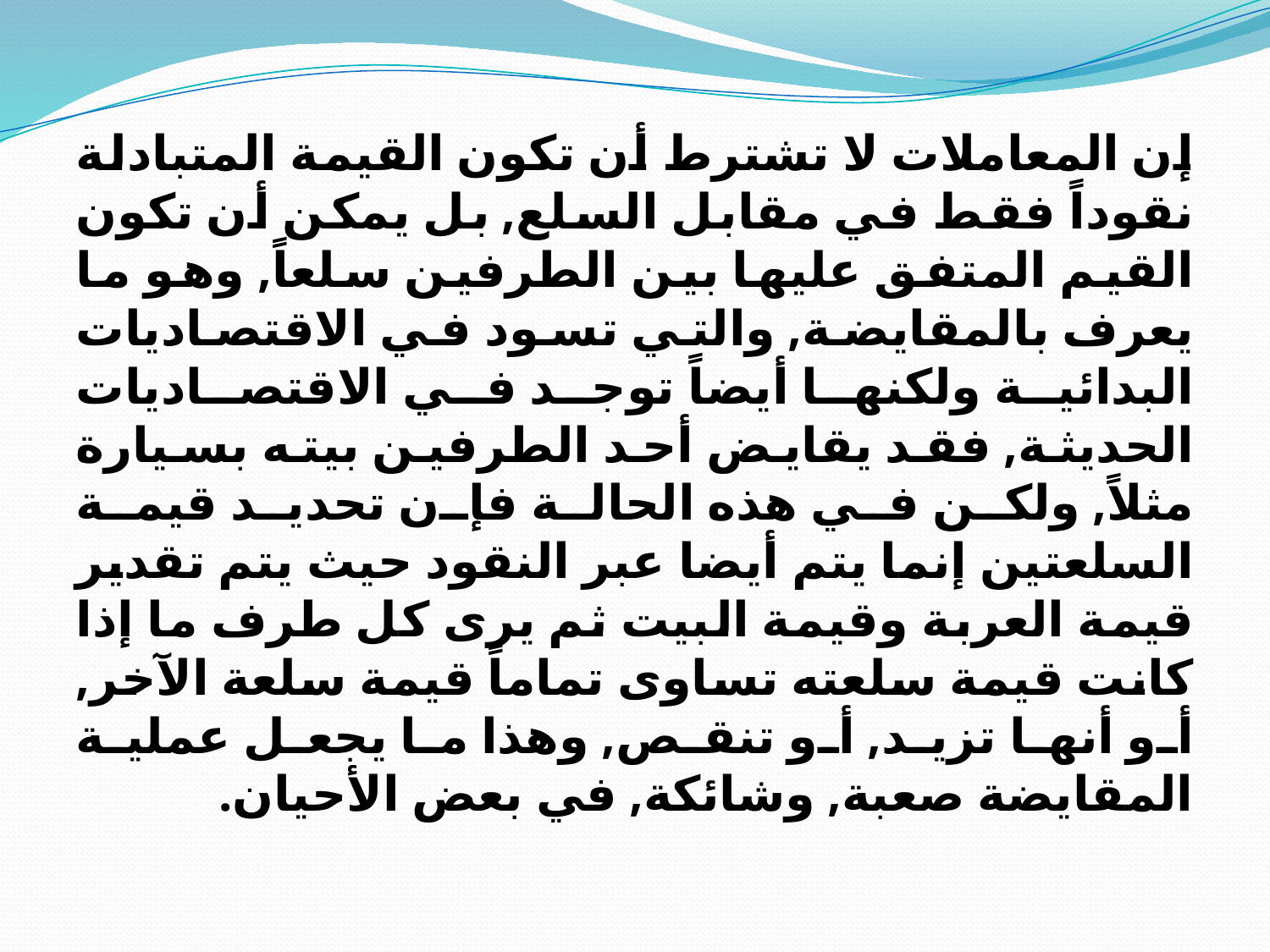

إن المعاملات لا تشترط أن تكون القيمة المتبادلة نقوداً فقط في مقابل السلع, بل يمكن أن تكون القيم المتفق عليها بين الطرفين سلعاً, وهو ما يعرف بالمقايضة, والتي تسود في الاقتصاديات البدائية ولكنها أيضاً توجد في الاقتصاديات الحديثة, فقد يقايض أحد الطرفين بيته بسيارة مثلاً, ولكن في هذه الحالة فإن تحديد قيمة السلعتين إنما يتم أيضا عبر النقود حيث يتم تقدير قيمة العربة وقيمة البيت ثم يرى كل طرف ما إذا كانت قيمة سلعته تساوى تماماً قيمة سلعة الآخر, أو أنها تزيد, أو تنقص, وهذا ما يجعل عملية المقايضة صعبة, وشائكة, في بعض الأحيان.